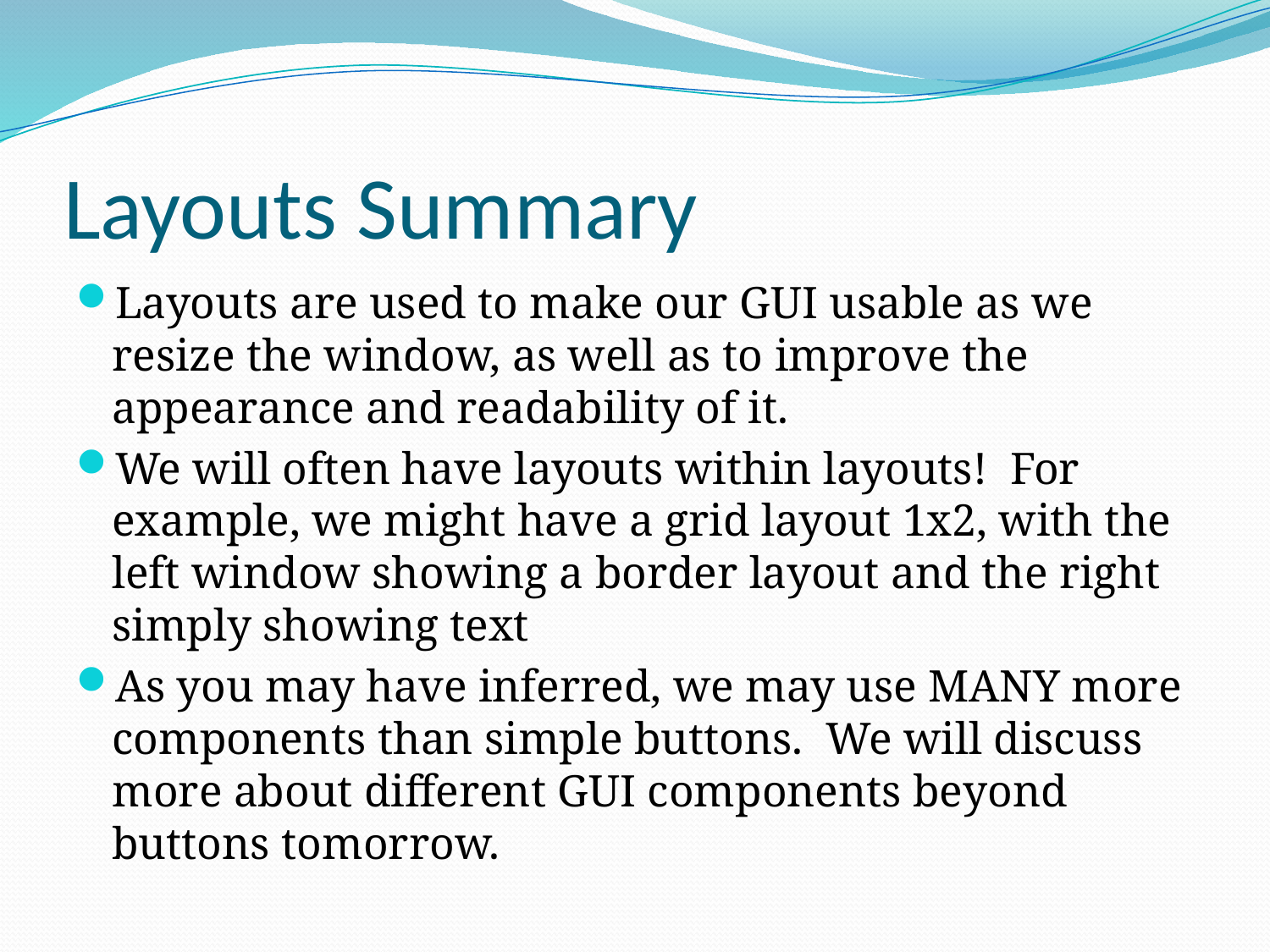

# Layouts Summary
Layouts are used to make our GUI usable as we resize the window, as well as to improve the appearance and readability of it.
We will often have layouts within layouts!  For example, we might have a grid layout 1x2, with the left window showing a border layout and the right simply showing text
As you may have inferred, we may use MANY more components than simple buttons.  We will discuss more about different GUI components beyond buttons tomorrow.